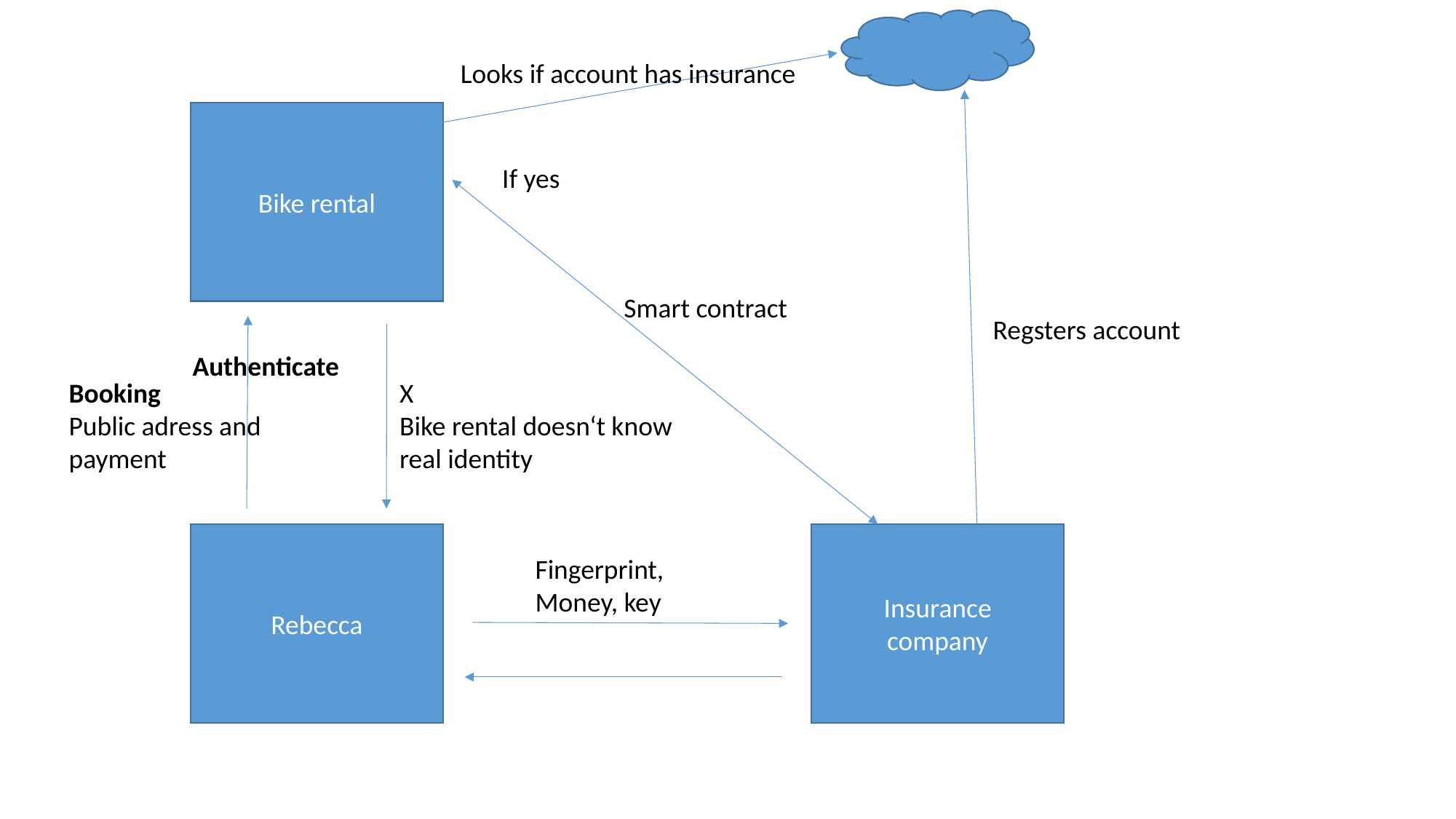

Looks if account has insurance
Bike rental
If yes
Smart contract
Regsters account
Authenticate
Booking
Public adress and
payment
X
Bike rental doesn‘t know
real identity

Rebecca
Insurance
company
Fingerprint,
Money, key